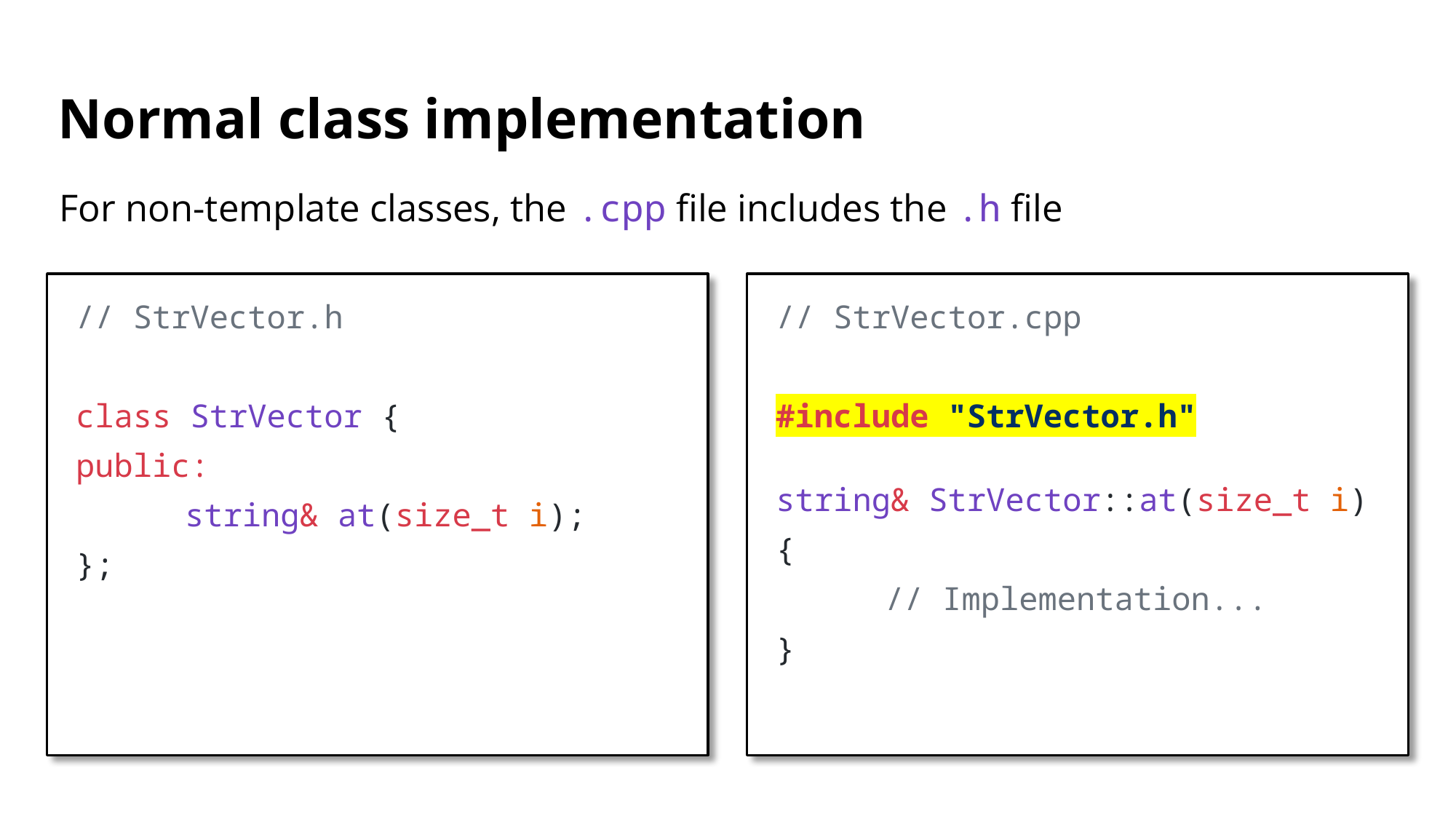

# Normal class implementation
For non-template classes, the .cpp file includes the .h file
// StrVector.cpp

#include "StrVector.h"
string& StrVector::at(size_t i)
{
	// Implementation...
}

// StrVector.h

class StrVector {
public:
	string& at(size_t i);
};